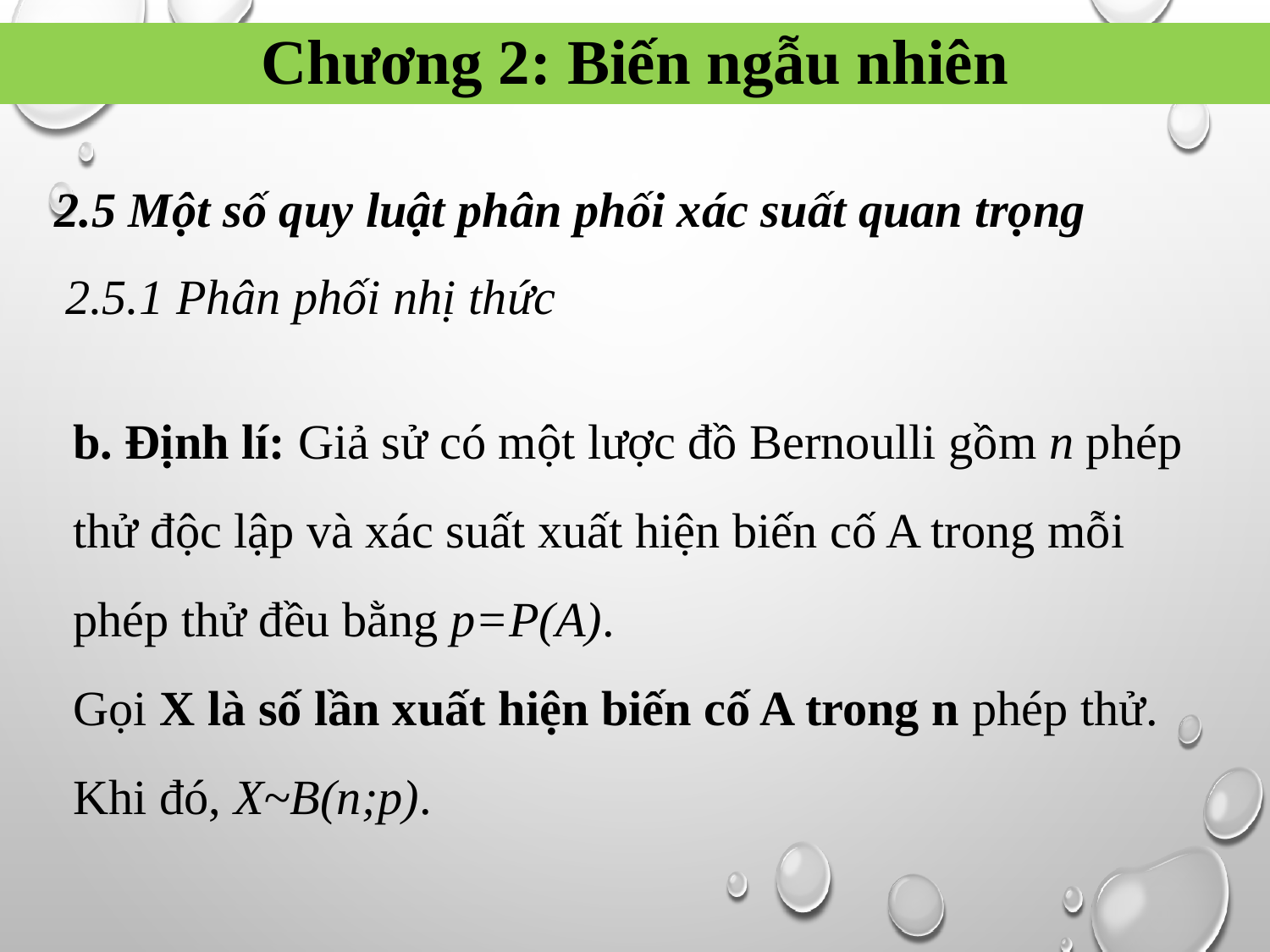

Chương 2: Biến ngẫu nhiên
2.5 Một số quy luật phân phối xác suất quan trọng
2.5.1 Phân phối nhị thức
b. Định lí: Giả sử có một lược đồ Bernoulli gồm n phép thử độc lập và xác suất xuất hiện biến cố A trong mỗi phép thử đều bằng p=P(A).
Gọi X là số lần xuất hiện biến cố A trong n phép thử.
Khi đó, X~B(n;p).